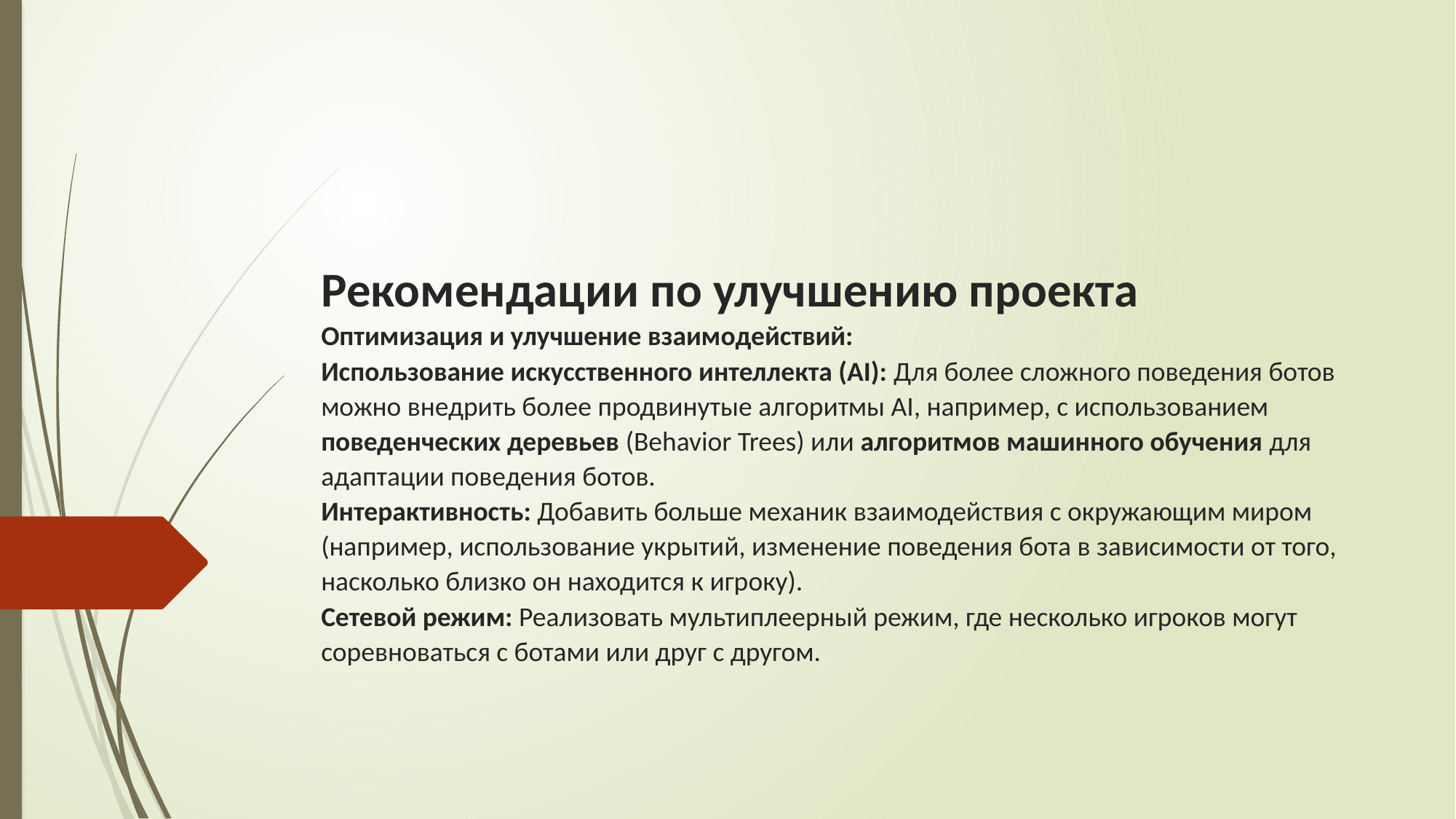

# Рекомендации по улучшению проекта Оптимизация и улучшение взаимодействий: Использование искусственного интеллекта (AI): Для более сложного поведения ботов можно внедрить более продвинутые алгоритмы AI, например, с использованием поведенческих деревьев (Behavior Trees) или алгоритмов машинного обучения для адаптации поведения ботов. Интерактивность: Добавить больше механик взаимодействия с окружающим миром (например, использование укрытий, изменение поведения бота в зависимости от того, насколько близко он находится к игроку). Сетевой режим: Реализовать мультиплеерный режим, где несколько игроков могут соревноваться с ботами или друг с другом.